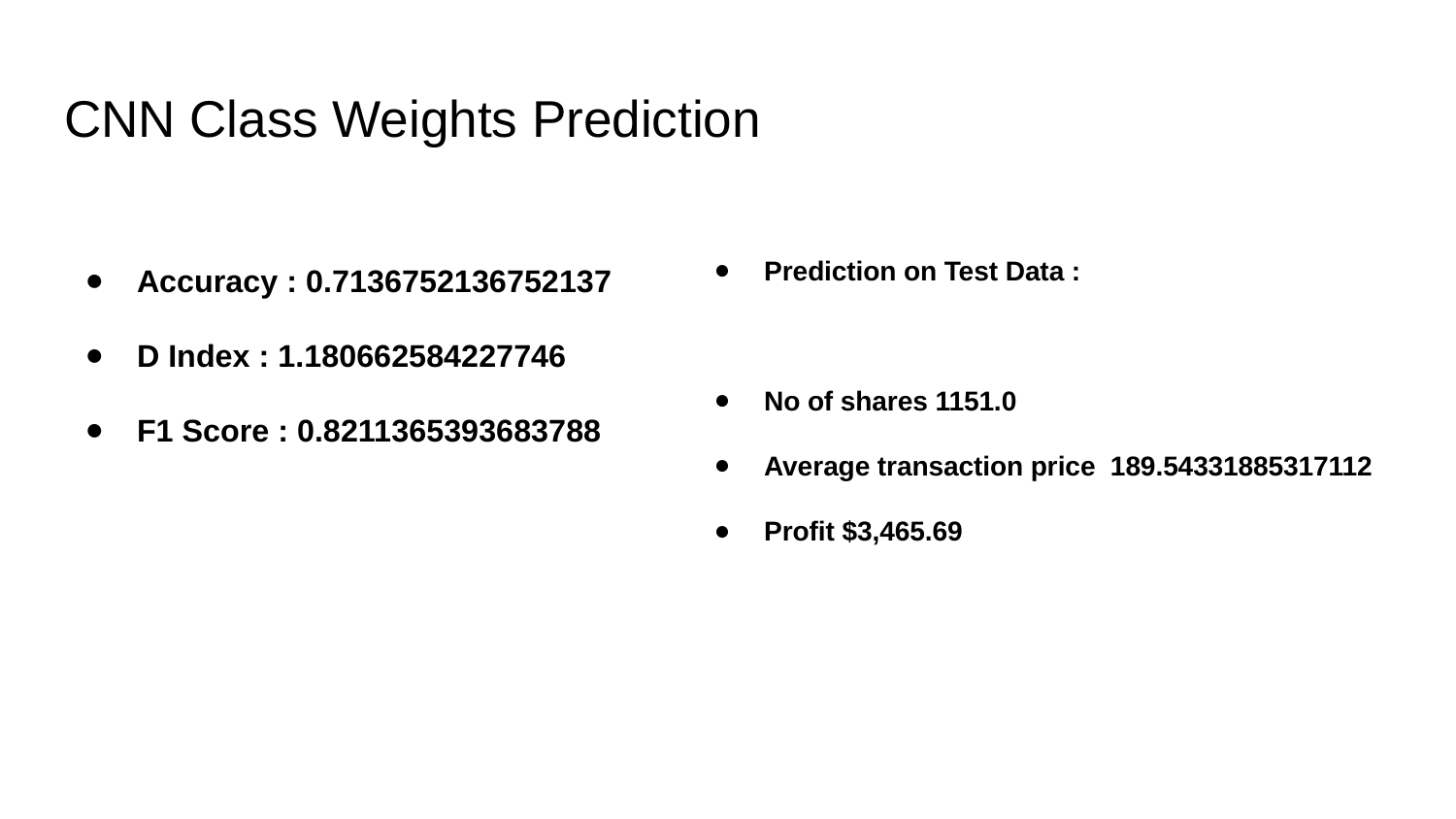

# CNN Class Weights Prediction

Accuracy : 0.7136752136752137
D Index : 1.180662584227746
F1 Score : 0.8211365393683788

Prediction on Test Data :

No of shares 1151.0
Average transaction price  189.54331885317112
Profit $3,465.69